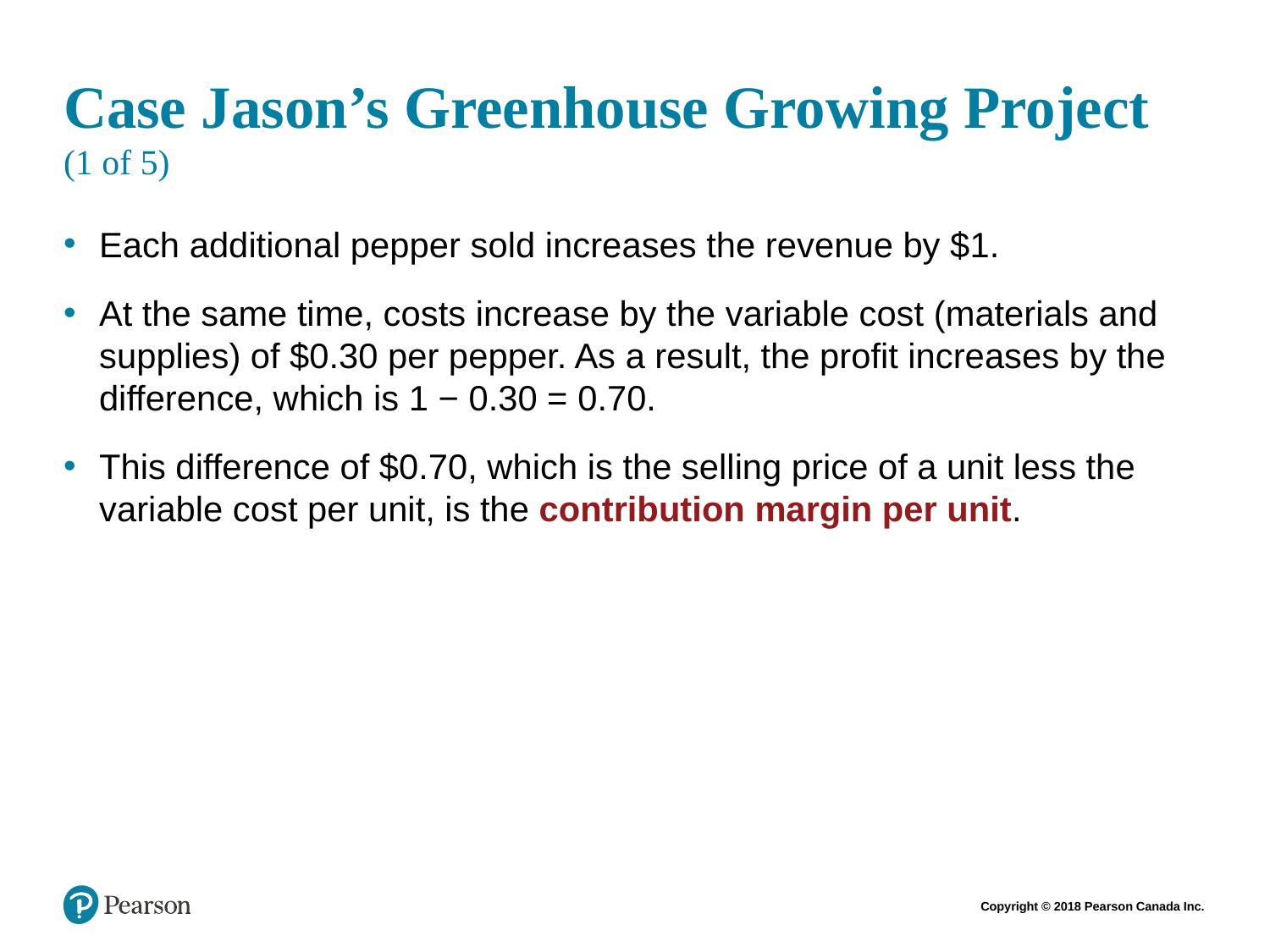

# Case Jason’s Greenhouse Growing Project (1 of 5)
Each additional pepper sold increases the revenue by $1.
At the same time, costs increase by the variable cost (materials and supplies) of $0.30 per pepper. As a result, the profit increases by the difference, which is 1 − 0.30 = 0.70.
This difference of $0.70, which is the selling price of a unit less the variable cost per unit, is the contribution margin per unit.